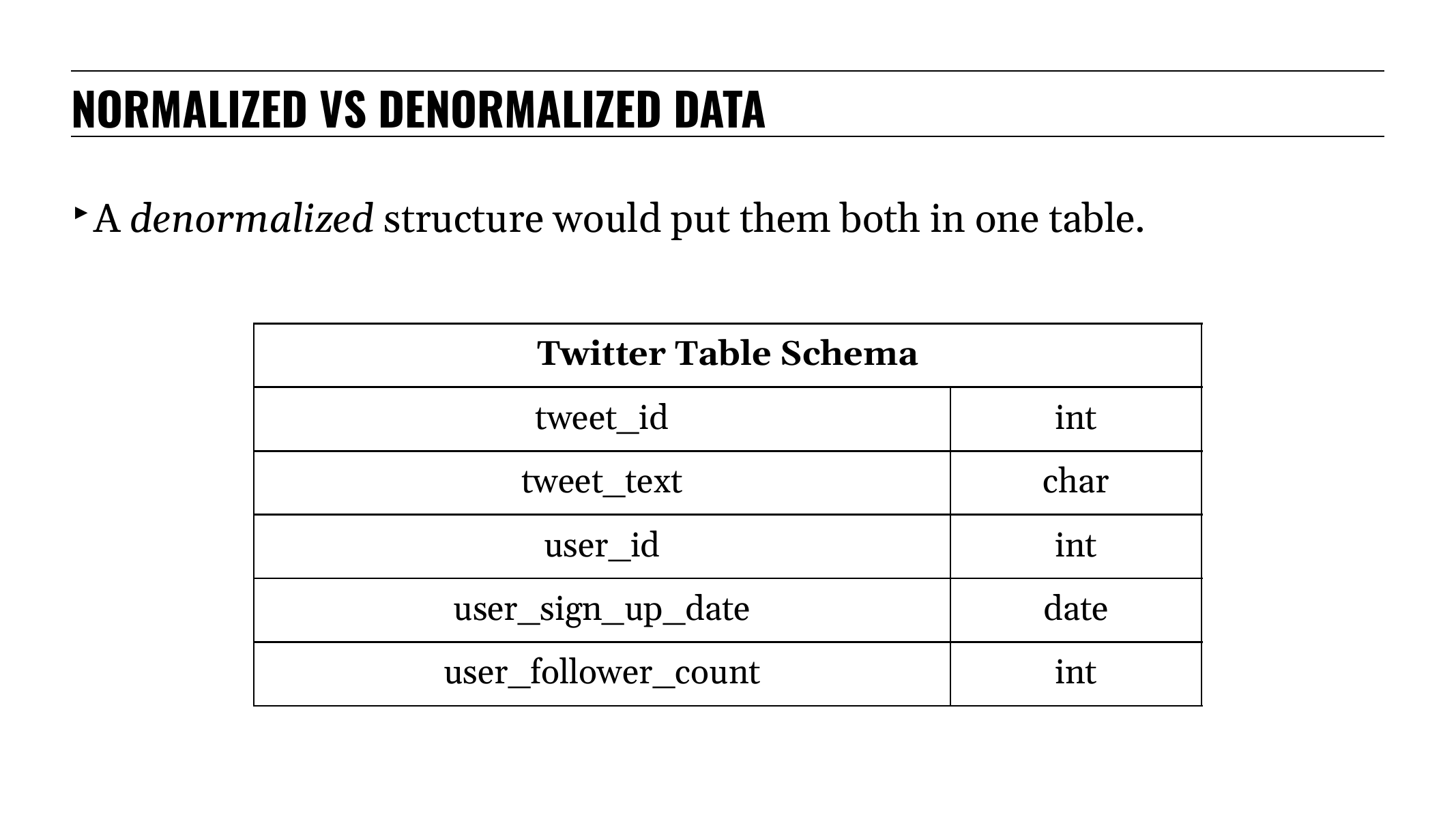

NORMALIZED VS DENORMALIZED DATA

A denormalized structure would put them both in one table.
| Twitter Table Schema |  |
| --- | --- |
| tweet\_id | int |
| tweet\_text | char |
| user\_id | int |
| user\_sign\_up\_date | date |
| user\_follower\_count | int |